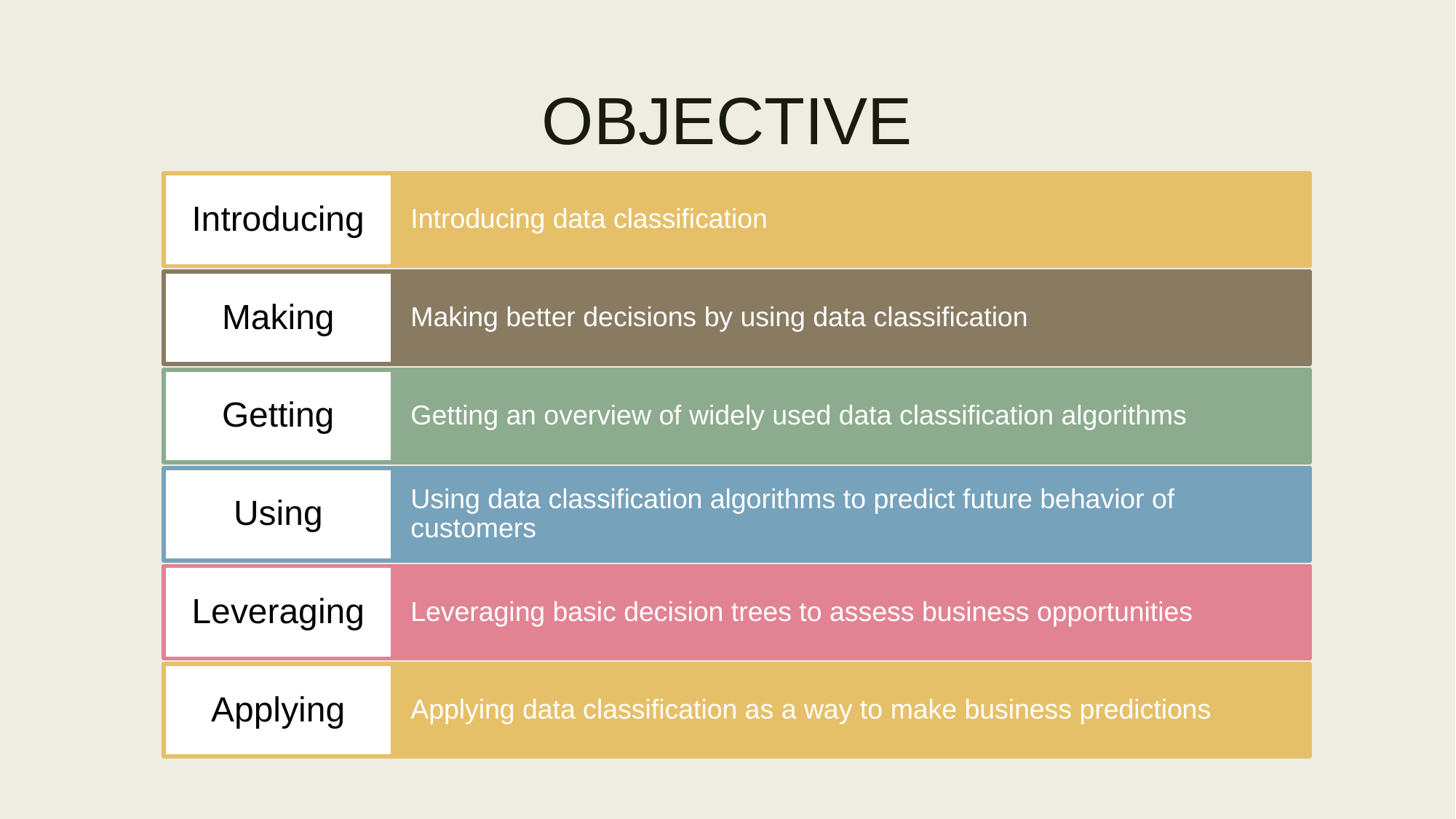

# OBJECTIVE
Introducing data classification
Introducing
Making better decisions by using data classification
Making
Getting an overview of widely used data classification algorithms
Getting
Using data classification algorithms to predict future behavior of customers
Using
Leveraging basic decision trees to assess business opportunities
Leveraging
Applying data classification as a way to make business predictions
Applying
Subject:PMA BTech AI(H), CSVTU (UTD), Bhilai
3